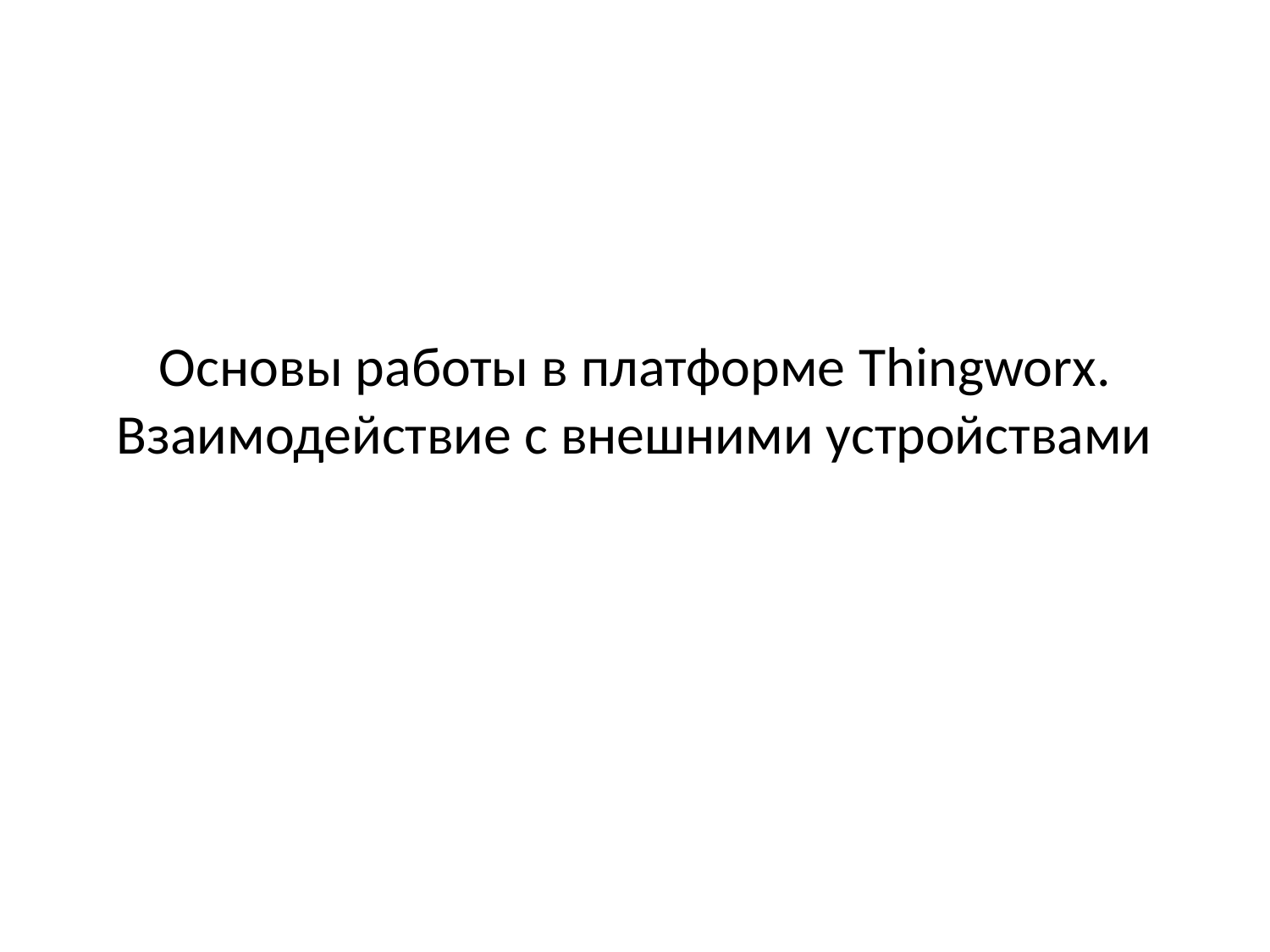

# Основы работы в платформе Thingworx. Взаимодействие с внешними устройствами